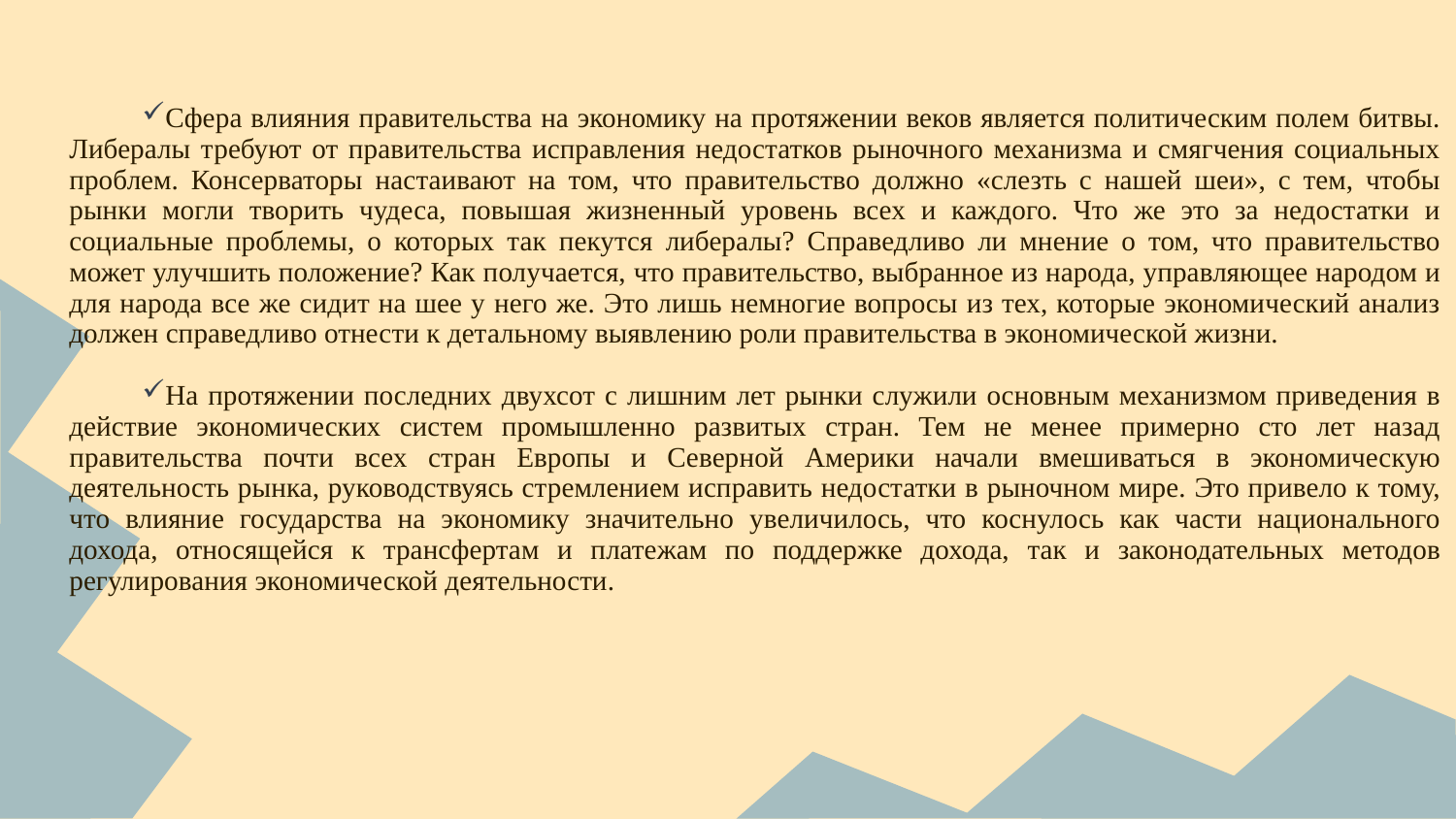

Сфера влияния правительства на экономику на протяжении веков является политическим полем битвы. Либералы требуют от правительства исправления недостатков рыночного механизма и смягчения социальных проблем. Консерваторы настаивают на том, что правительство должно «слезть с нашей шеи», с тем, чтобы рынки могли творить чудеса, повышая жизненный уровень всех и каждого. Что же это за недостатки и социальные проблемы, о которых так пекутся либералы? Справедливо ли мнение о том, что правительство может улучшить положение? Как получается, что правительство, выбранное из народа, управляющее народом и для народа все же сидит на шее у него же. Это лишь немногие вопросы из тех, которые экономический анализ должен справедливо отнести к детальному выявлению роли правительства в экономической жизни.

На протяжении последних двухсот с лишним лет рынки служили основным механизмом приведения в действие экономических систем промышленно развитых стран. Тем не менее примерно сто лет назад правительства почти всех стран Европы и Северной Америки начали вмешиваться в экономическую деятельность рынка, руководствуясь стремлением исправить недостатки в рыночном мире. Это привело к тому, что влияние государства на экономику значительно увеличилось, что коснулось как части национального дохода, относящейся к трансфертам и платежам по поддержке дохода, так и законодательных методов регулирования экономической деятельности.